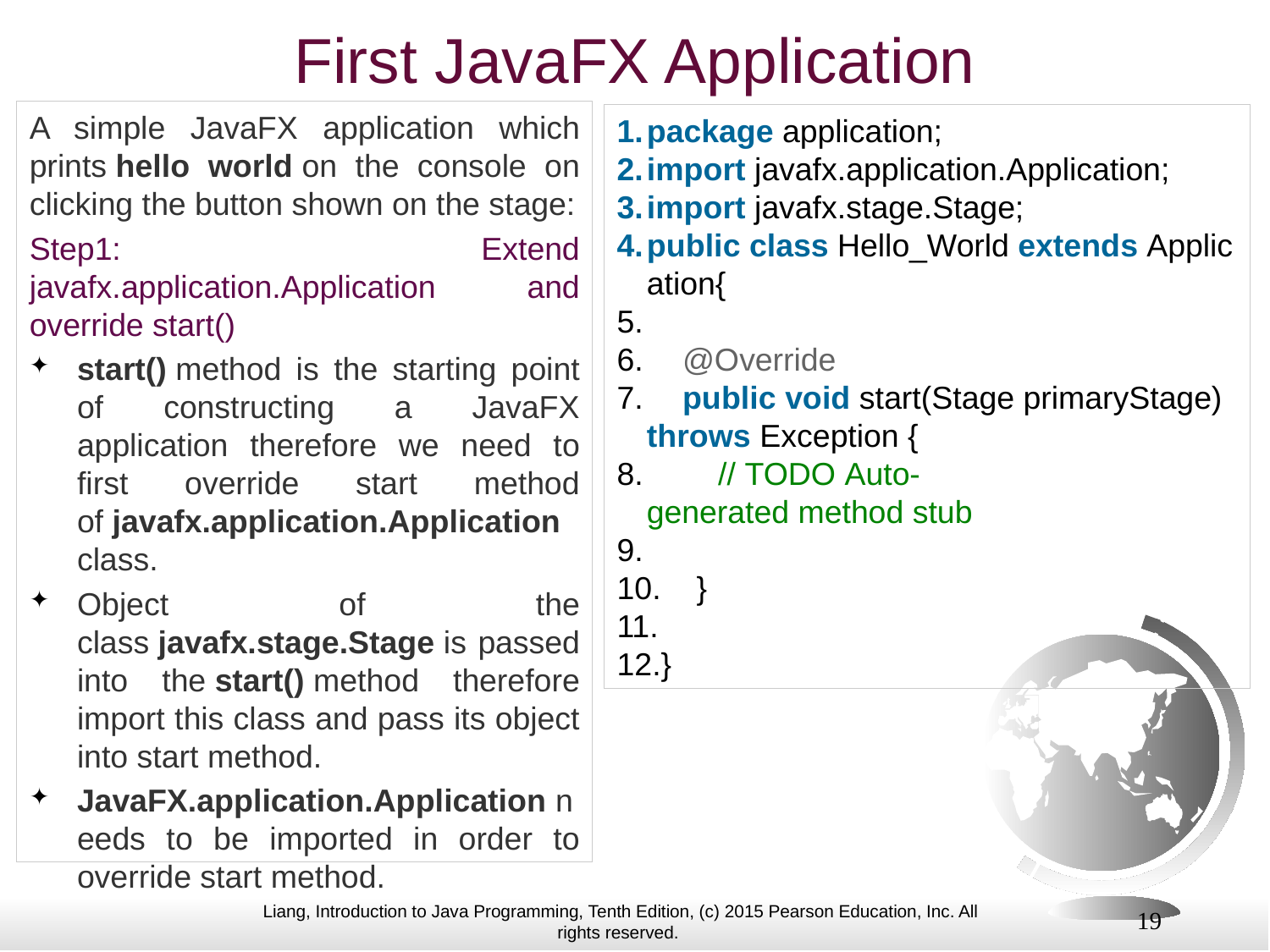

# First JavaFX Application
A simple JavaFX application which prints hello world on the console on clicking the button shown on the stage:
Step1: Extend javafx.application.Application and override start()
start() method is the starting point of constructing a JavaFX application therefore we need to first override start method of javafx.application.Application class.
Object of the class javafx.stage.Stage is passed into the start() method therefore import this class and pass its object into start method.
JavaFX.application.Application needs to be imported in order to override start method.
package application;
import javafx.application.Application;
import javafx.stage.Stage;
public class Hello_World extends Application{

    @Override
    public void start(Stage primaryStage) throws Exception {
        // TODO Auto-generated method stub

    }

}
19